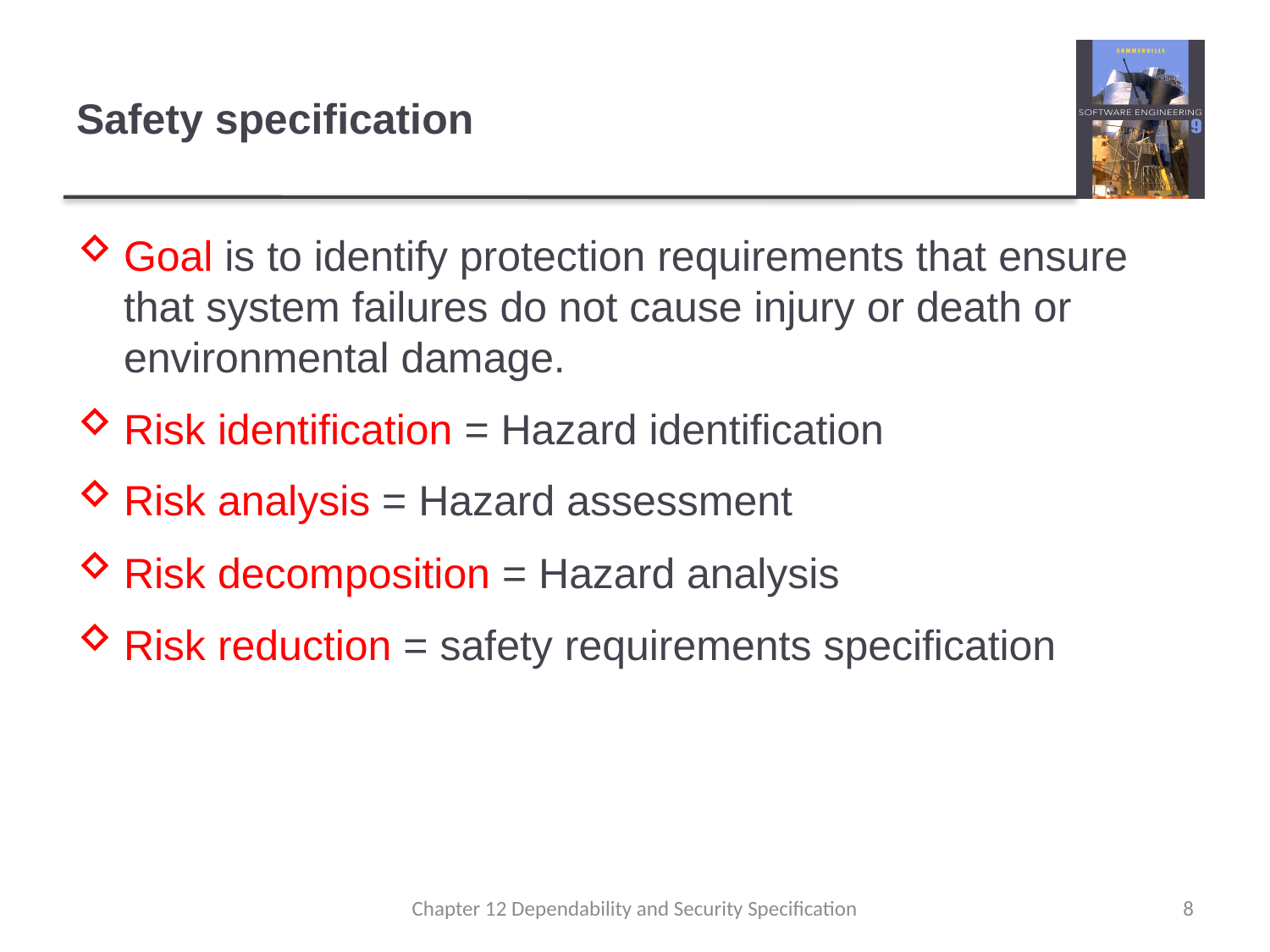

# Safety specification
Goal is to identify protection requirements that ensure that system failures do not cause injury or death or environmental damage.
Risk identification = Hazard identification
Risk analysis = Hazard assessment
Risk decomposition = Hazard analysis
Risk reduction = safety requirements specification
Chapter 12 Dependability and Security Specification
8